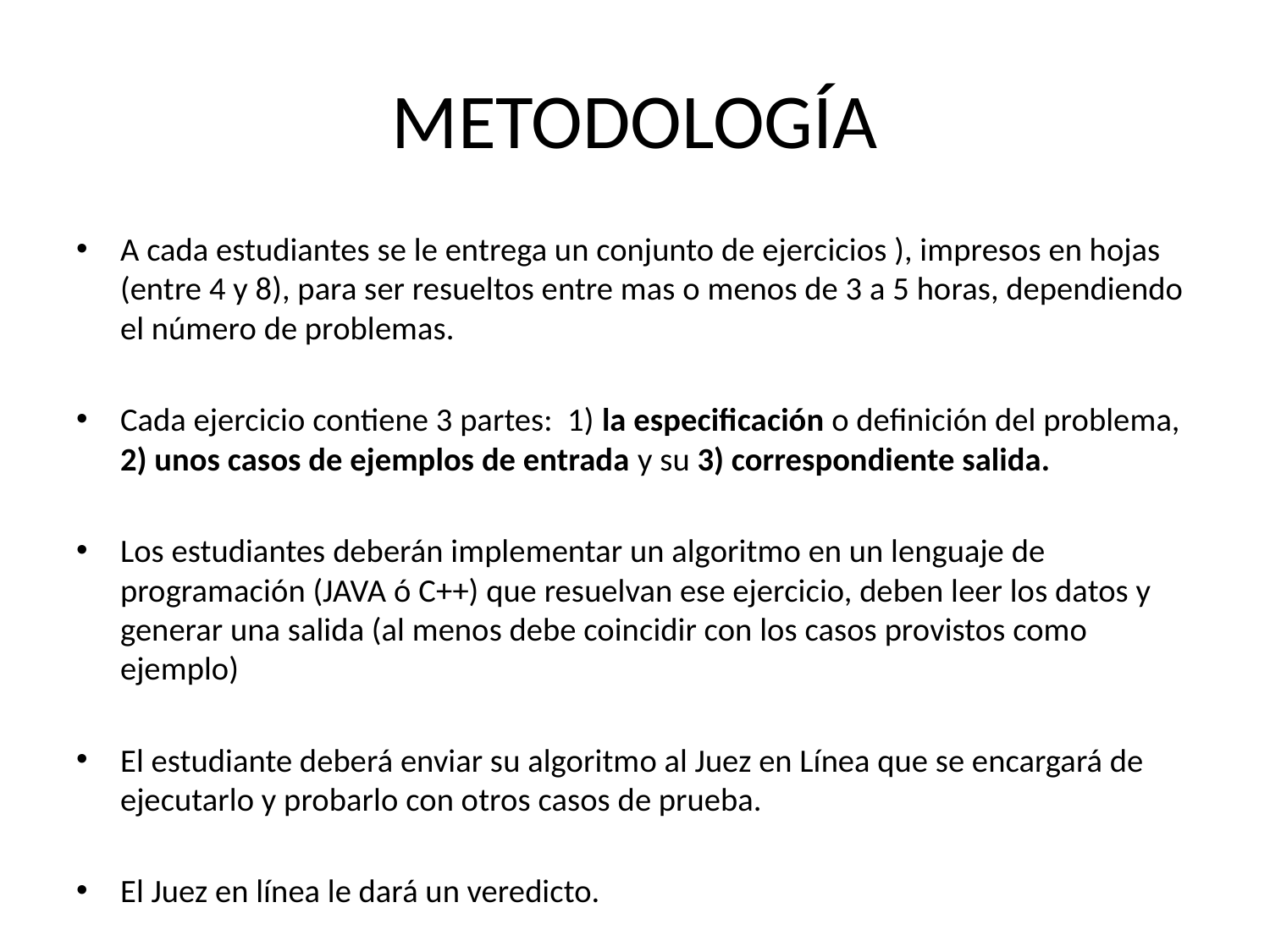

# METODOLOGÍA
A cada estudiantes se le entrega un conjunto de ejercicios ), impresos en hojas (entre 4 y 8), para ser resueltos entre mas o menos de 3 a 5 horas, dependiendo el número de problemas.

Cada ejercicio contiene 3 partes:  1) la especificación o definición del problema, 2) unos casos de ejemplos de entrada y su 3) correspondiente salida.

Los estudiantes deberán implementar un algoritmo en un lenguaje de programación (JAVA ó C++) que resuelvan ese ejercicio, deben leer los datos y generar una salida (al menos debe coincidir con los casos provistos como ejemplo)

El estudiante deberá enviar su algoritmo al Juez en Línea que se encargará de ejecutarlo y probarlo con otros casos de prueba.

El Juez en línea le dará un veredicto.